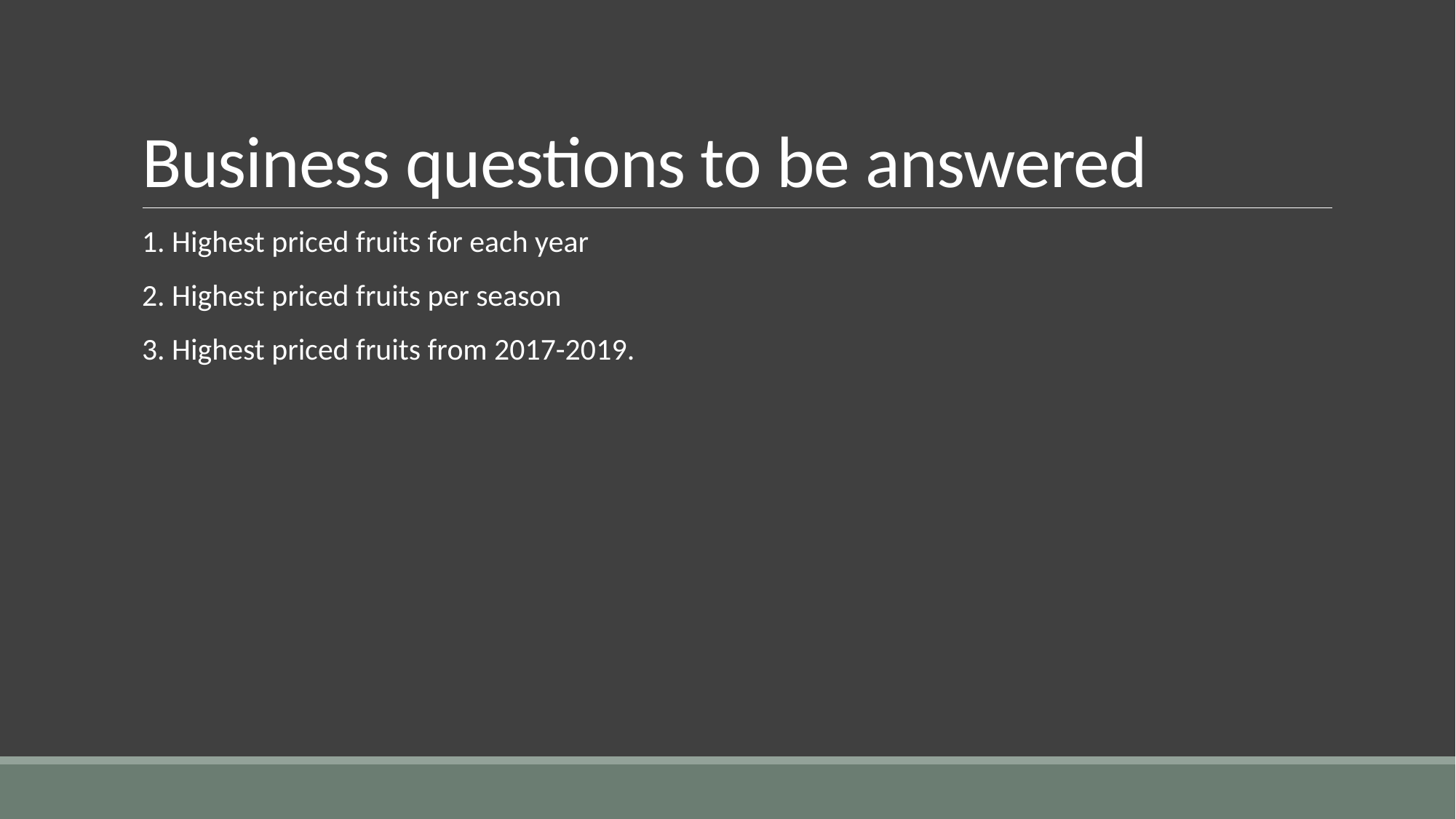

# Business questions to be answered
1. Highest priced fruits for each year
2. Highest priced fruits per season
3. Highest priced fruits from 2017-2019.